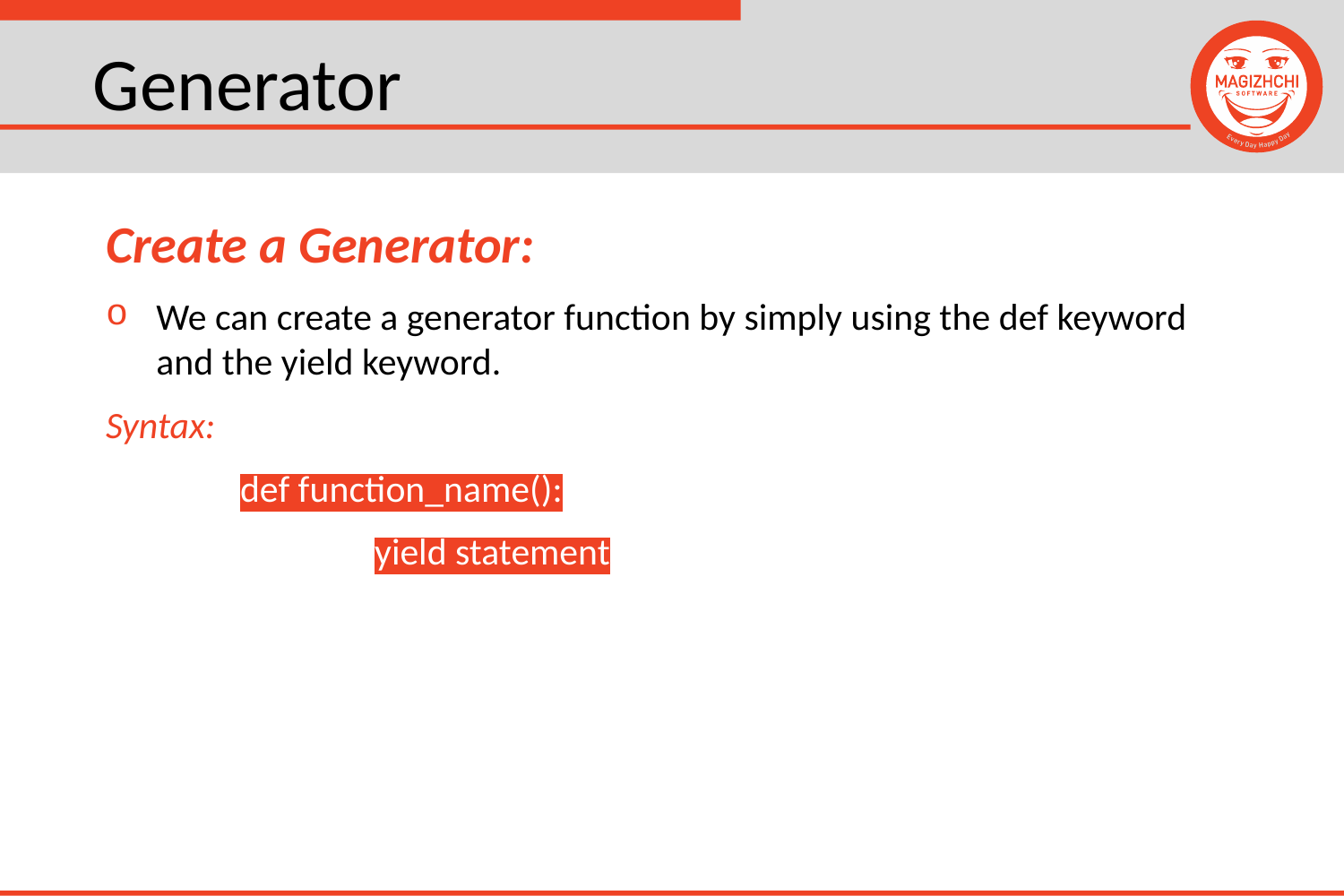

# Generator
Create a Generator:
We can create a generator function by simply using the def keyword and the yield keyword.
Syntax:
	def function_name():
		yield statement